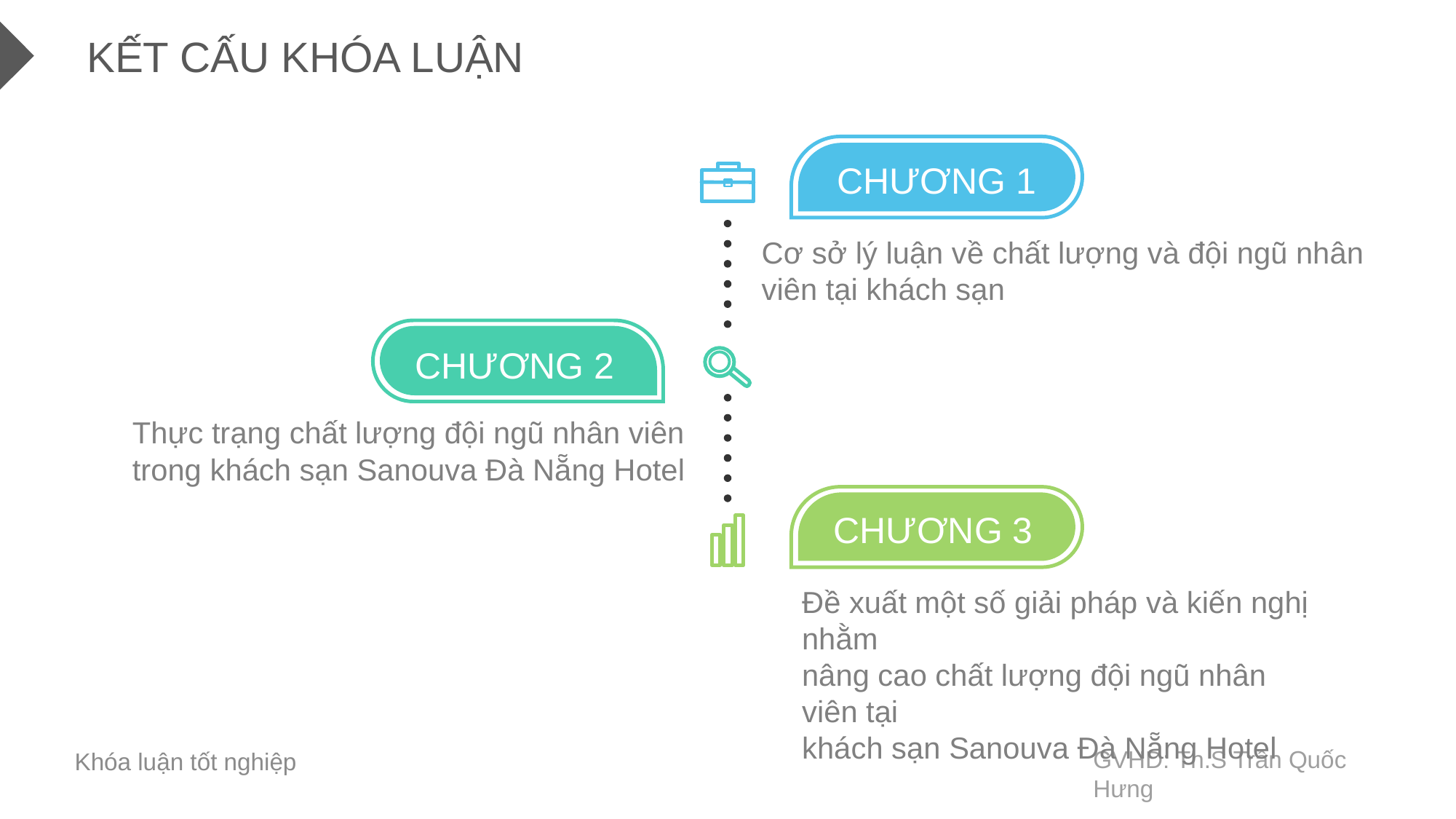

VAI TRÒ CỦA CHẤT LƯỢNG NGUỒN NHÂN LỰC TẠI KHÁCH SẠN

KẾT CẤU KHÓA LUẬN

PHẦN MỞ ĐẦU

CHƯƠNG 1

Cơ sở lý luận về chất lượng và đội ngũ nhân
viên tại khách sạn

CHƯƠNG 2

Thực trạng chất lượng đội ngũ nhân viên
trong khách sạn Sanouva Đà Nẵng Hotel

CHƯƠNG 3

Đề xuất một số giải pháp và kiến nghị nhằm
nâng cao chất lượng đội ngũ nhân viên tại
khách sạn Sanouva Đà Nẵng Hotel
GVHD: Th.S Trần Quốc Hưng
Khóa luận tốt nghiệp